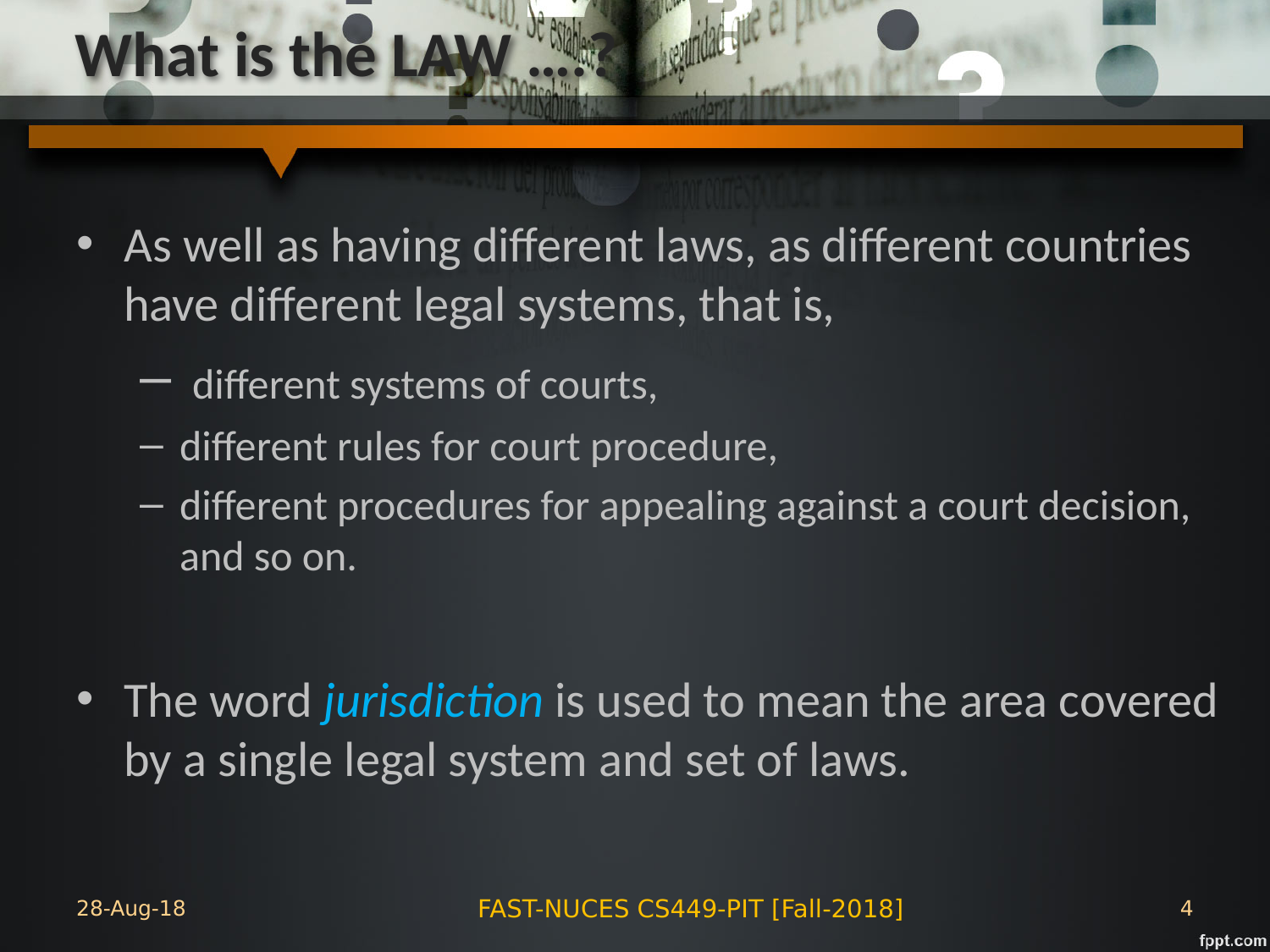

# What is the LAW ….?
As well as having different laws, as different countries have different legal systems, that is,
 different systems of courts,
different rules for court procedure,
different procedures for appealing against a court decision, and so on.

The word jurisdiction is used to mean the area covered by a single legal system and set of laws.
28-Aug-18
FAST-NUCES CS449-PIT [Fall-2018]
4